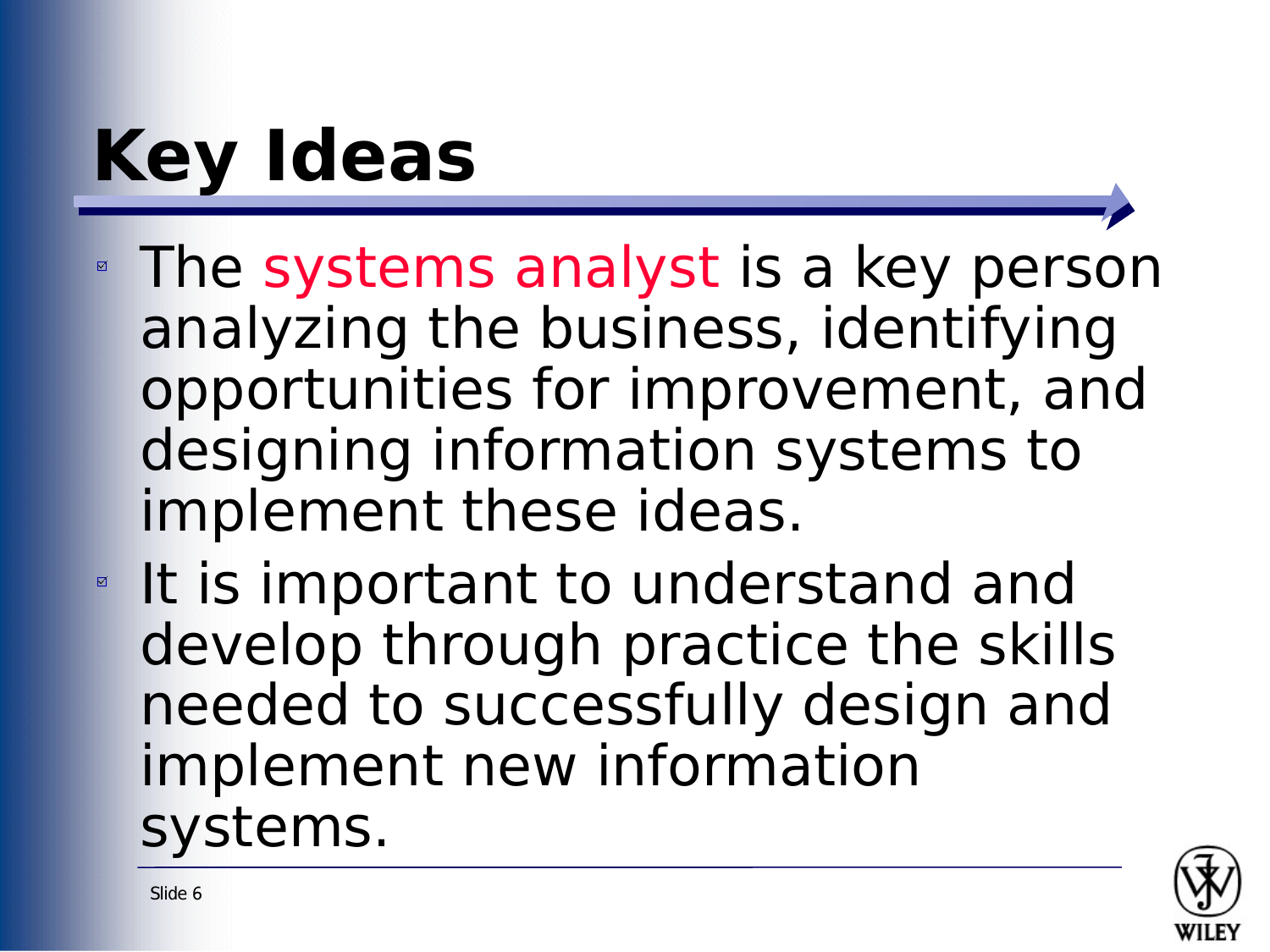

# Key Ideas
The systems analyst is a key person analyzing the business, identifying opportunities for improvement, and designing information systems to implement these ideas.
It is important to understand and develop through practice the skills needed to successfully design and implement new information systems.
Slide 6